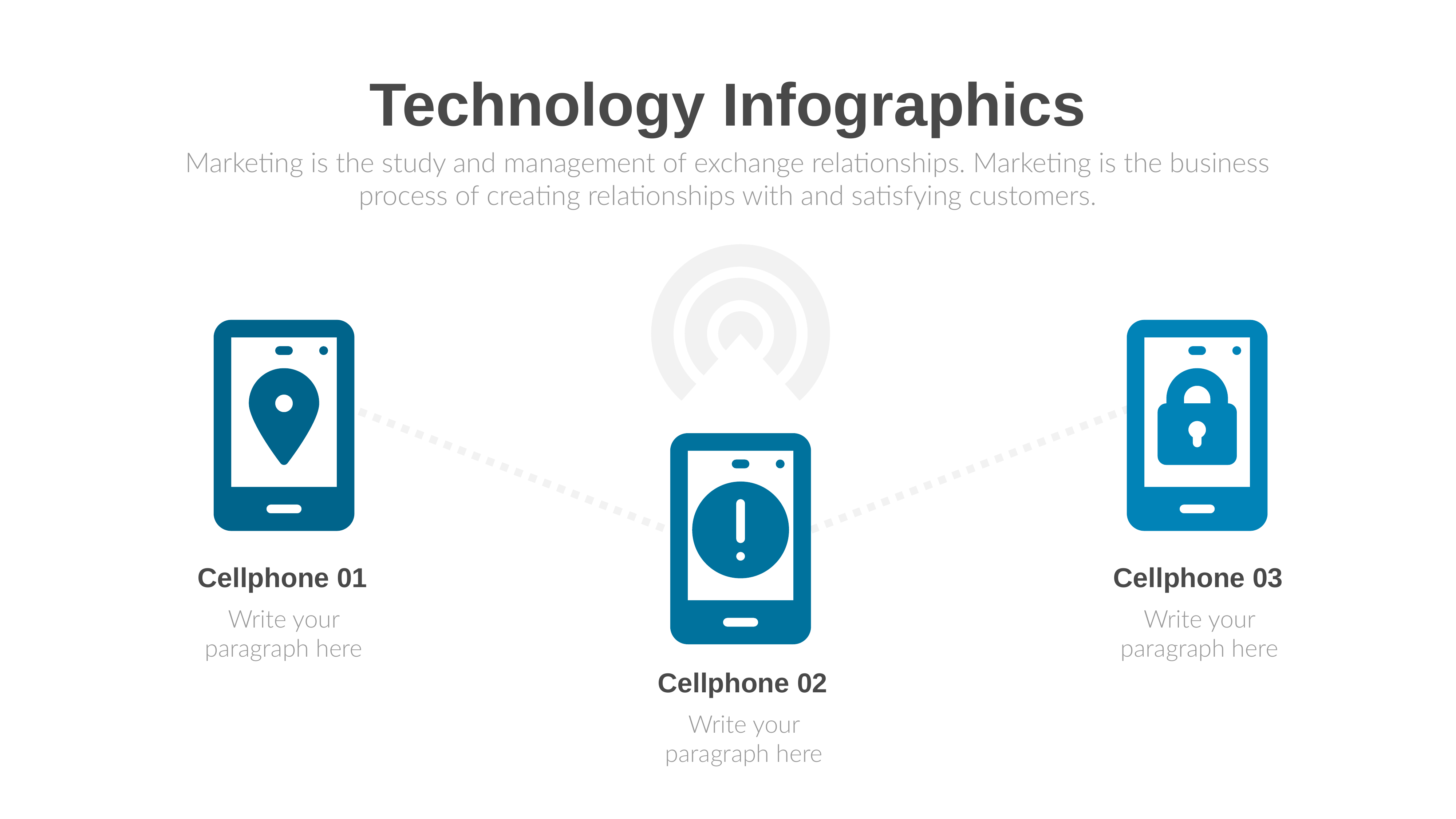

Technology Infographics
Marketing is the study and management of exchange relationships. Marketing is the business process of creating relationships with and satisfying customers.

Cellphone 01
Cellphone 03
Write your paragraph here
Write your paragraph here
Cellphone 02
Write your paragraph here